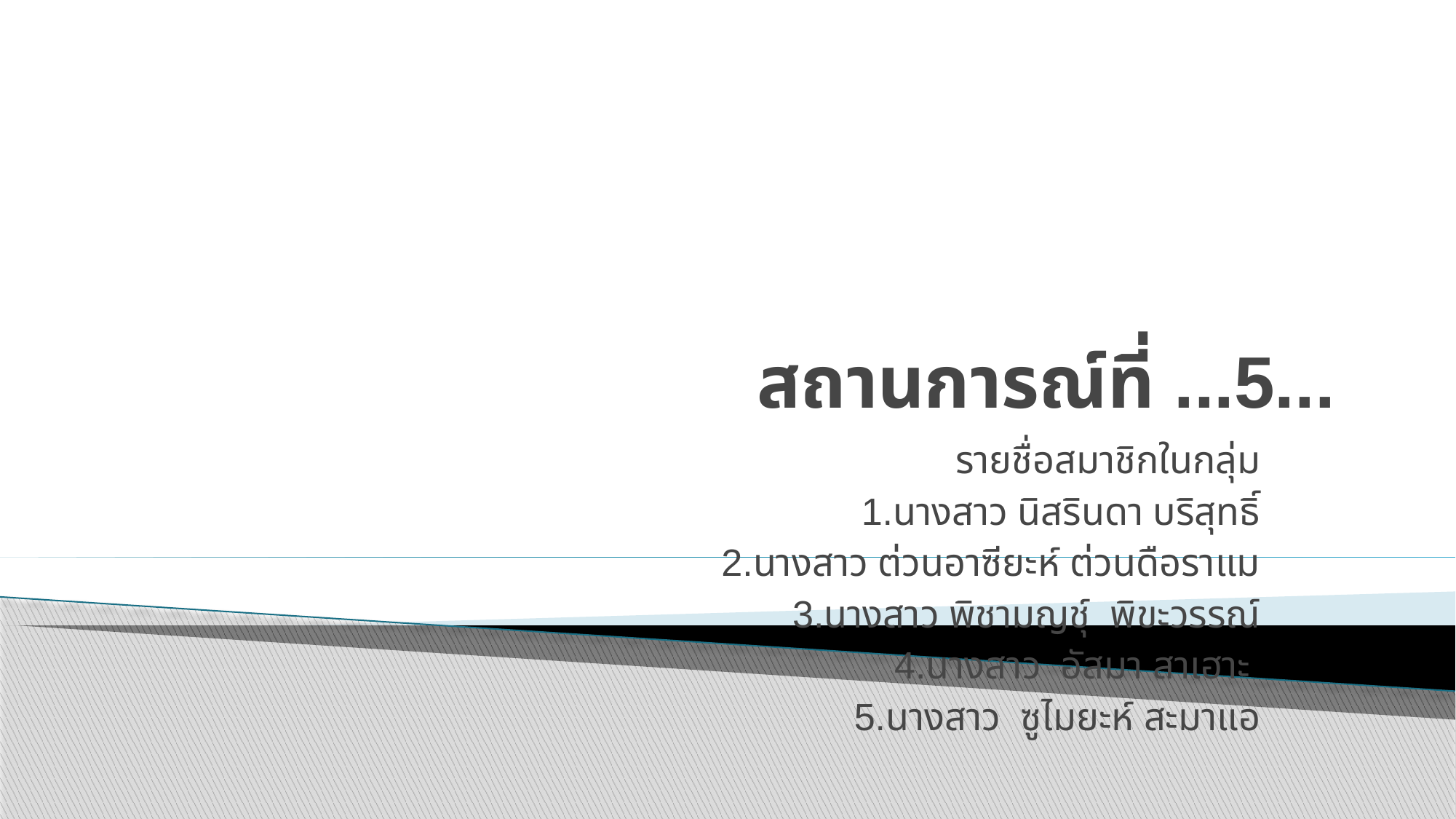

# สถานการณ์ที่ ...5...
รายชื่อสมาชิกในกลุ่ม
1.นางสาว นิสรินดา บริสุทธิ์
2.นางสาว ต่วนอาซียะห์ ต่วนดือราแม
3.นางสาว พิชามญชุ์  พิขะวรรณ์
4.นางสาว  อัสมา สาเฮาะ
5.นางสาว  ซูไมยะห์ สะมาแอ